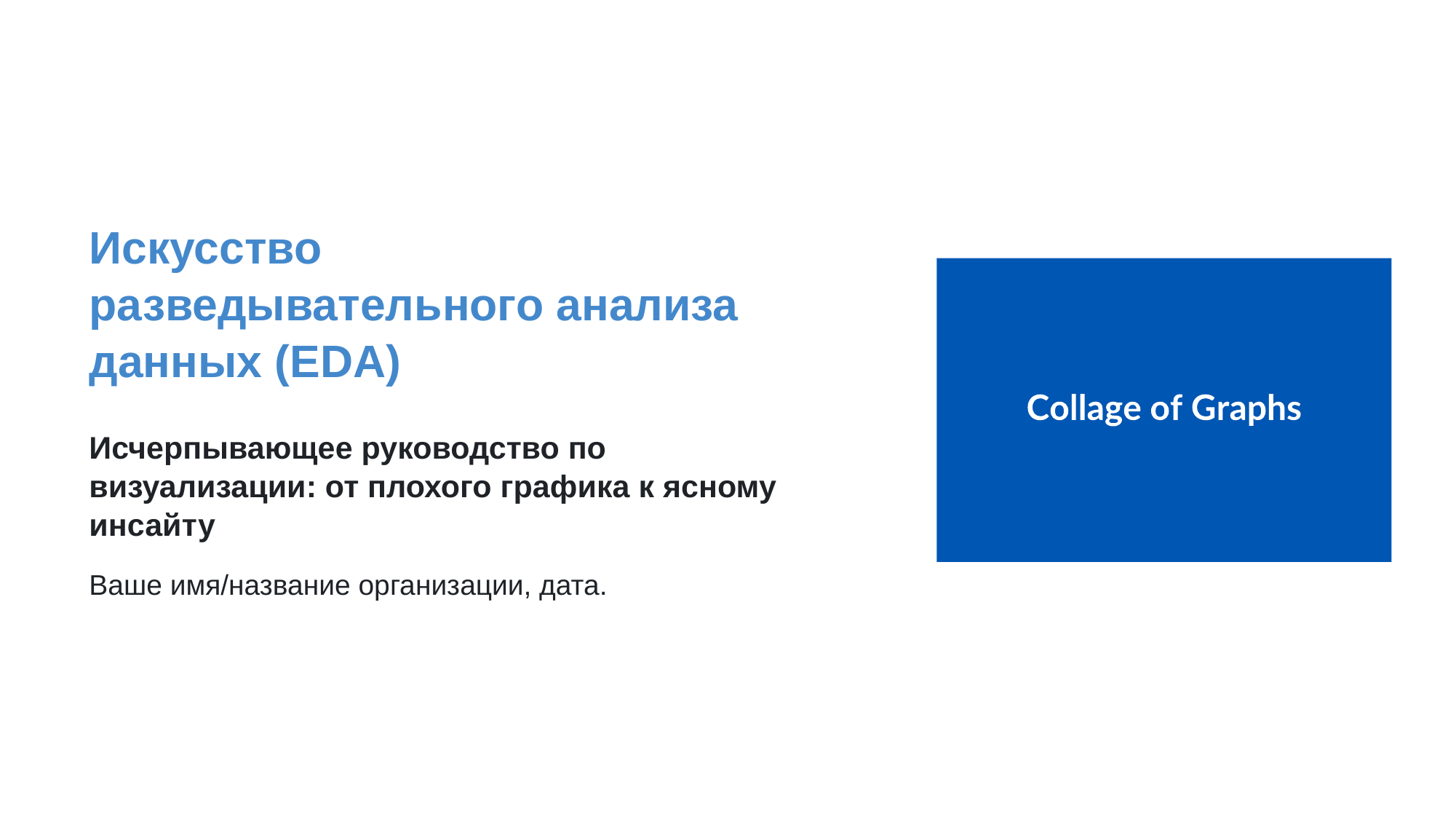

Искусство

разведывательного анализа
данных (EDA)

Исчерпывающее руководство по
визуализации: от плохого графика к ясному
инсайту
Ваше имя/название организации, дата.